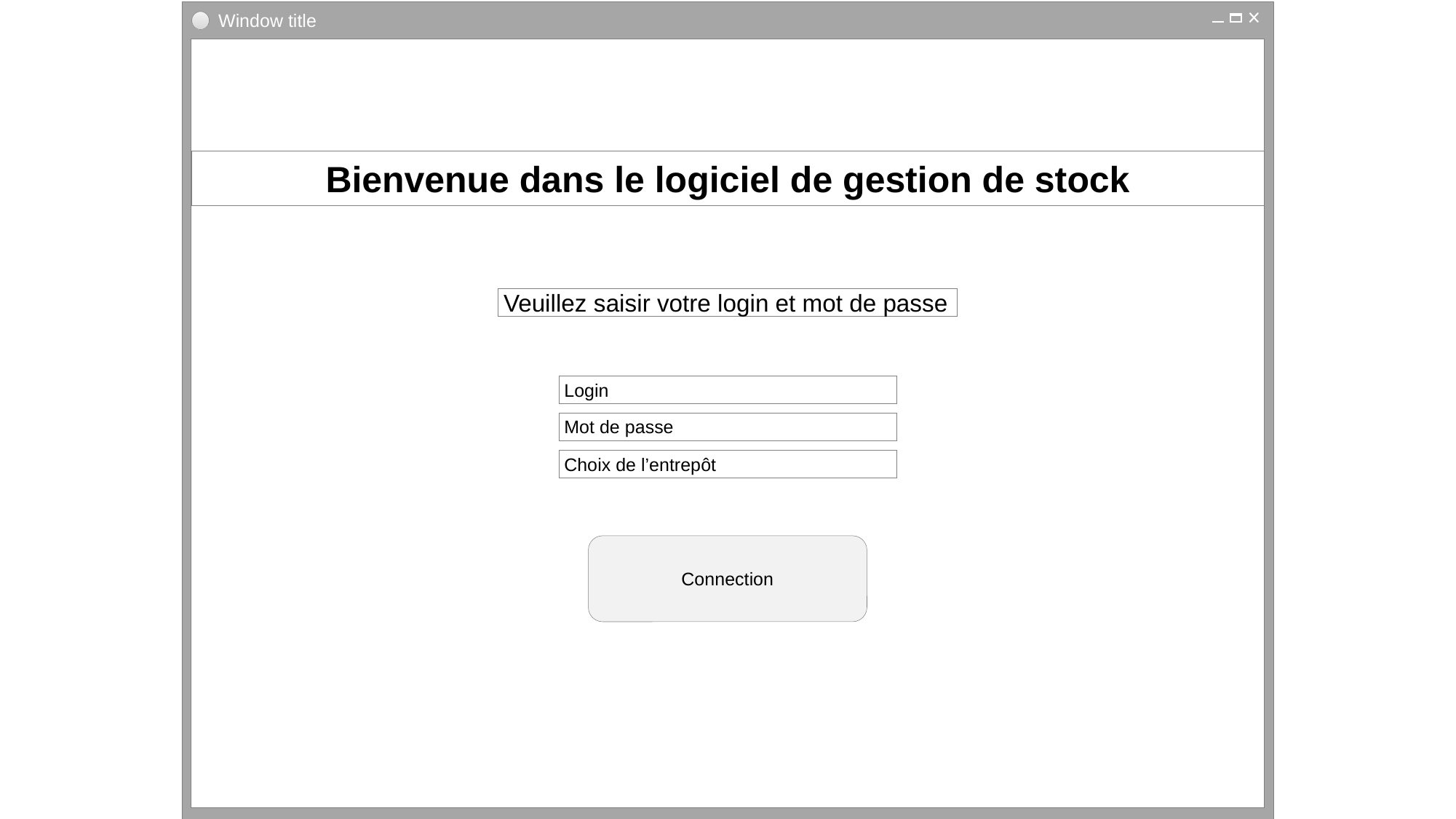

Window title

Bienvenue dans le logiciel de gestion de stock
Veuillez saisir votre login et mot de passe
Login
Mot de passe
Choix de l’entrepôt
Connection